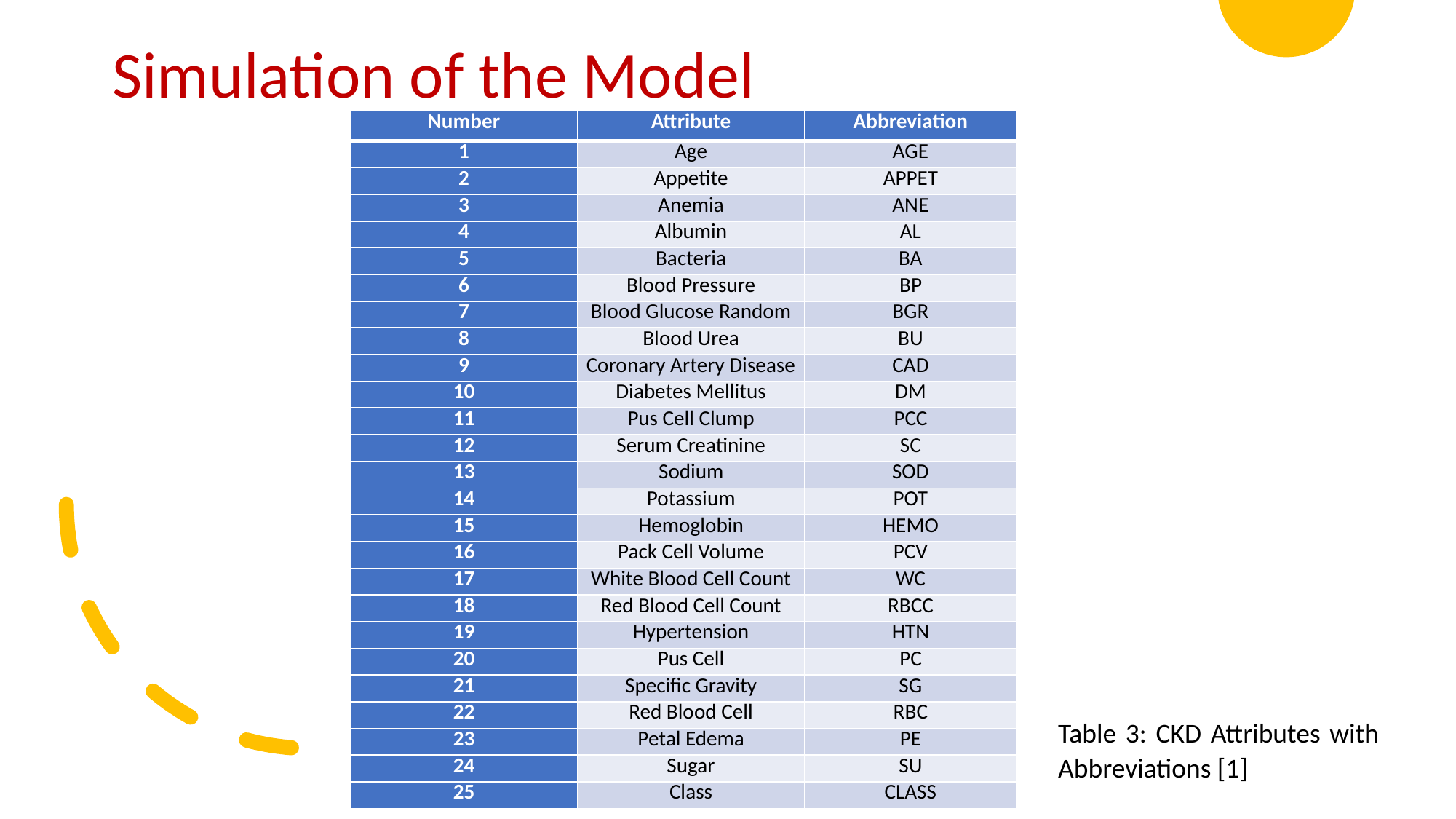

# Simulation of the Model
| Number | Attribute | Abbreviation |
| --- | --- | --- |
| 1 | Age | AGE |
| 2 | Appetite | APPET |
| 3 | Anemia | ANE |
| 4 | Albumin | AL |
| 5 | Bacteria | BA |
| 6 | Blood Pressure | BP |
| 7 | Blood Glucose Random | BGR |
| 8 | Blood Urea | BU |
| 9 | Coronary Artery Disease | CAD |
| 10 | Diabetes Mellitus | DM |
| 11 | Pus Cell Clump | PCC |
| 12 | Serum Creatinine | SC |
| 13 | Sodium | SOD |
| 14 | Potassium | POT |
| 15 | Hemoglobin | HEMO |
| 16 | Pack Cell Volume | PCV |
| 17 | White Blood Cell Count | WC |
| 18 | Red Blood Cell Count | RBCC |
| 19 | Hypertension | HTN |
| 20 | Pus Cell | PC |
| 21 | Specific Gravity | SG |
| 22 | Red Blood Cell | RBC |
| 23 | Petal Edema | PE |
| 24 | Sugar | SU |
| 25 | Class | CLASS |

Table 3: CKD Attributes with Abbreviations [1]